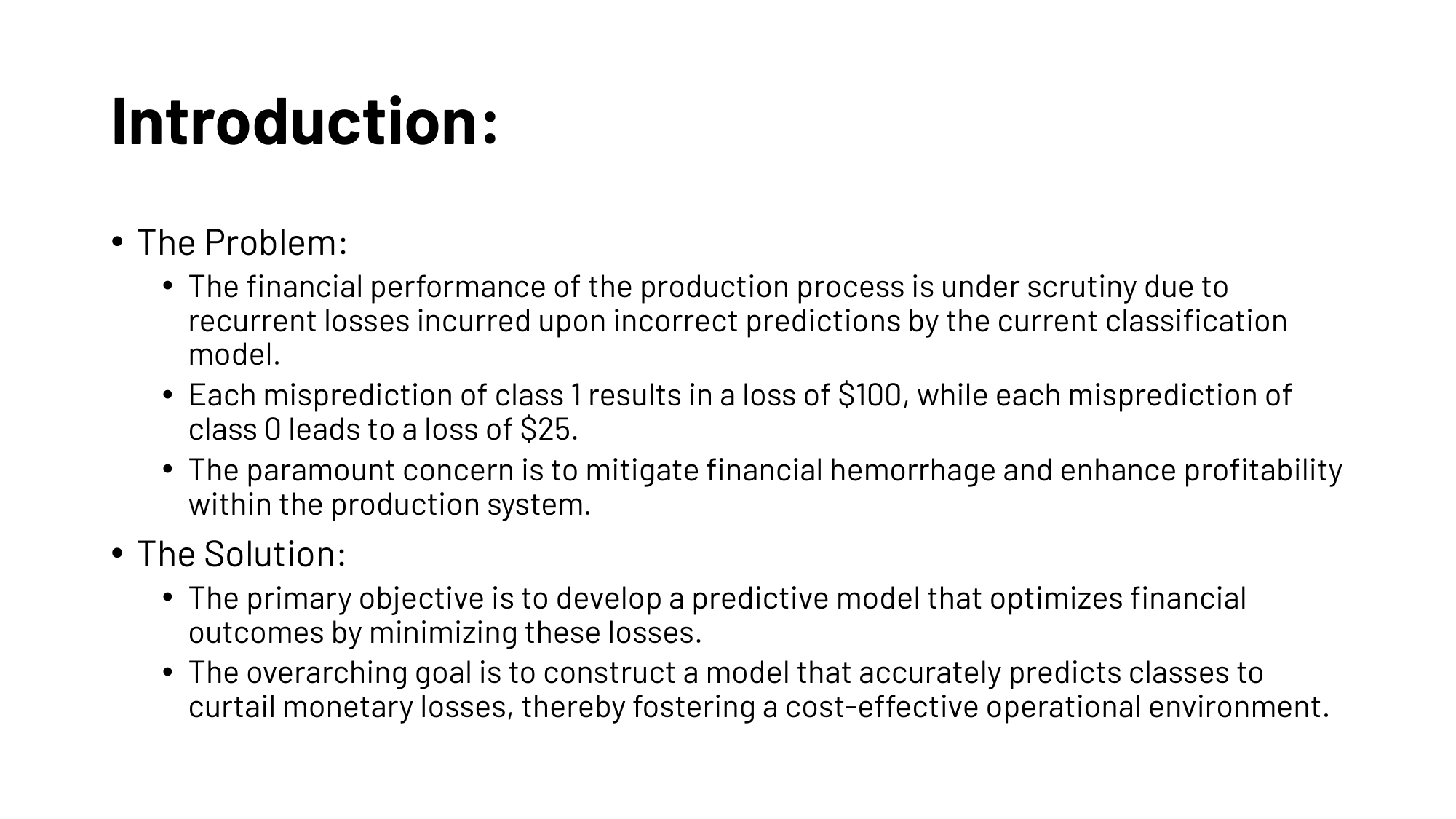

# Introduction:
The Problem:
The financial performance of the production process is under scrutiny due to recurrent losses incurred upon incorrect predictions by the current classification model.
Each misprediction of class 1 results in a loss of $100, while each misprediction of class 0 leads to a loss of $25.
The paramount concern is to mitigate financial hemorrhage and enhance profitability within the production system.
The Solution:
The primary objective is to develop a predictive model that optimizes financial outcomes by minimizing these losses.
The overarching goal is to construct a model that accurately predicts classes to curtail monetary losses, thereby fostering a cost-effective operational environment.